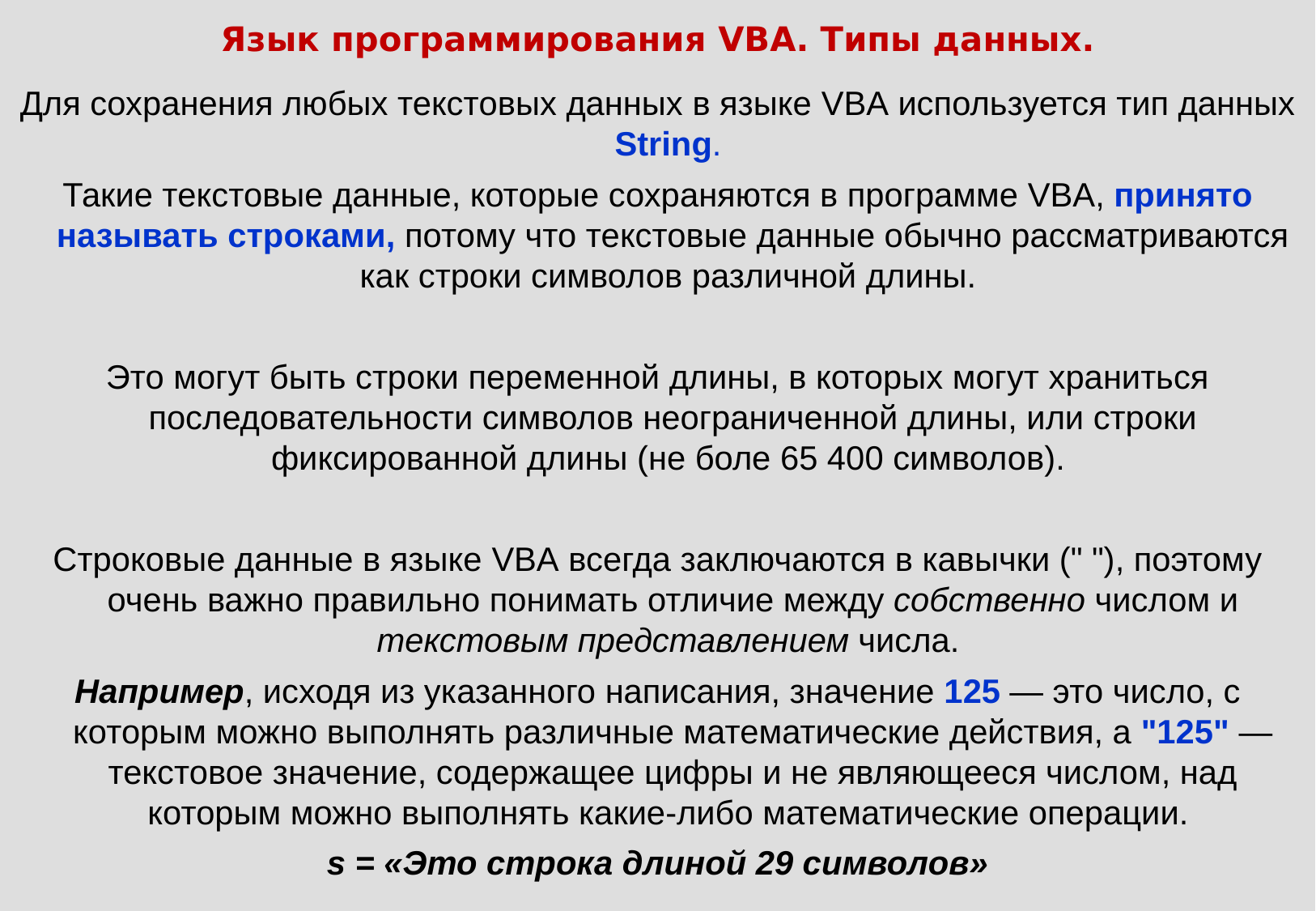

Язык программирования VBA. Типы данных.
Для сохранения любых текстовых данных в языке VBA используется тип данных String.
Такие текстовые данные, которые сохраняются в программе VBA, принято называть строками, потому что текстовые данные обычно рассматриваются как строки символов различной длины.

Это могут быть строки переменной длины, в которых могут храниться последовательности символов неограниченной длины, или строки фиксированной длины (не боле 65 400 символов).

Строковые данные в языке VBA всегда заключаются в кавычки (" "), поэтому очень важно правильно понимать отличие между собственно числом и текстовым представлением числа.
Например, исходя из указанного написания, значение 125 — это число, с которым можно выполнять различные математические действия, а "125" — текстовое значение, содержащее цифры и не являющееся числом, над которым можно выполнять какие-либо математические операции.
s = «Это строка длиной 29 символов»